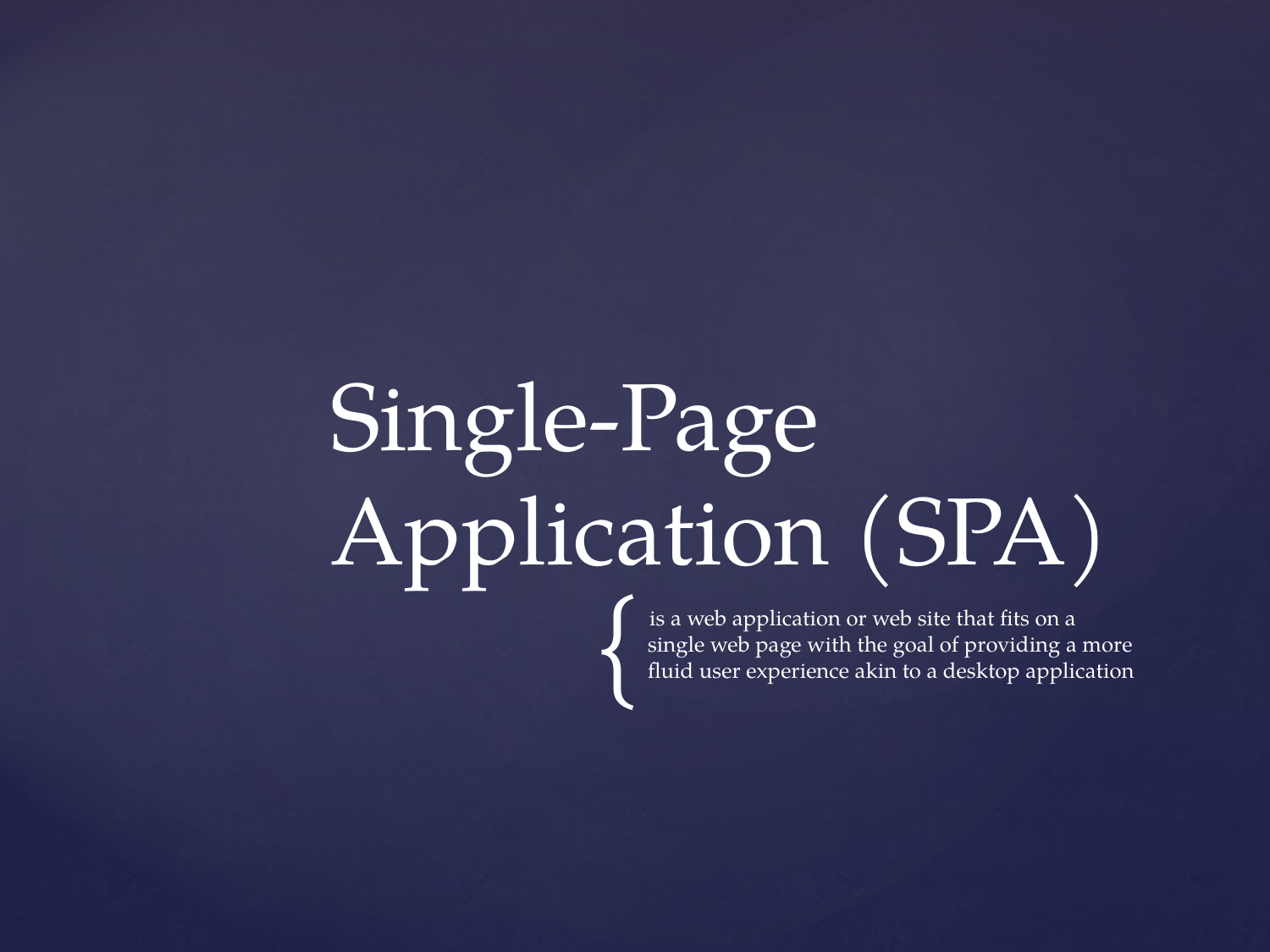

# Single-Page Application (SPA)
 is a web application or web site that fits on a single web page with the goal of providing a more fluid user experience akin to a desktop application